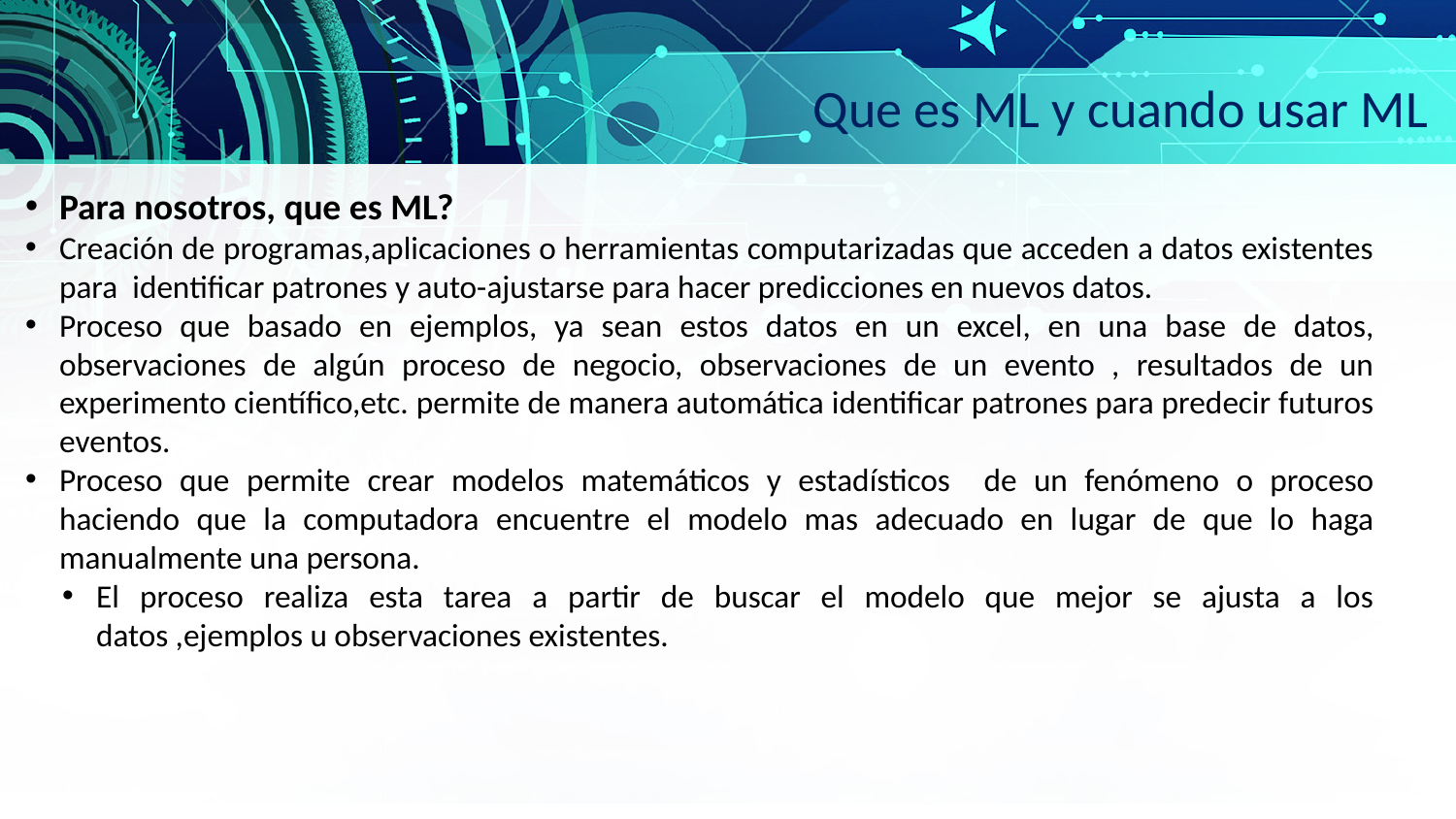

Que es ML y cuando usar ML
Para nosotros, que es ML?
Creación de programas,aplicaciones o herramientas computarizadas que acceden a datos existentes para  identificar patrones y auto-ajustarse para hacer predicciones en nuevos datos.
Proceso que basado en ejemplos, ya sean estos datos en un excel, en una base de datos, observaciones de algún proceso de negocio, observaciones de un evento , resultados de un experimento científico,etc. permite de manera automática identificar patrones para predecir futuros eventos.
Proceso que permite crear modelos matemáticos y estadísticos  de un fenómeno o proceso haciendo que la computadora encuentre el modelo mas adecuado en lugar de que lo haga manualmente una persona.
El proceso realiza esta tarea a partir de buscar el modelo que mejor se ajusta a los datos ,ejemplos u observaciones existentes.